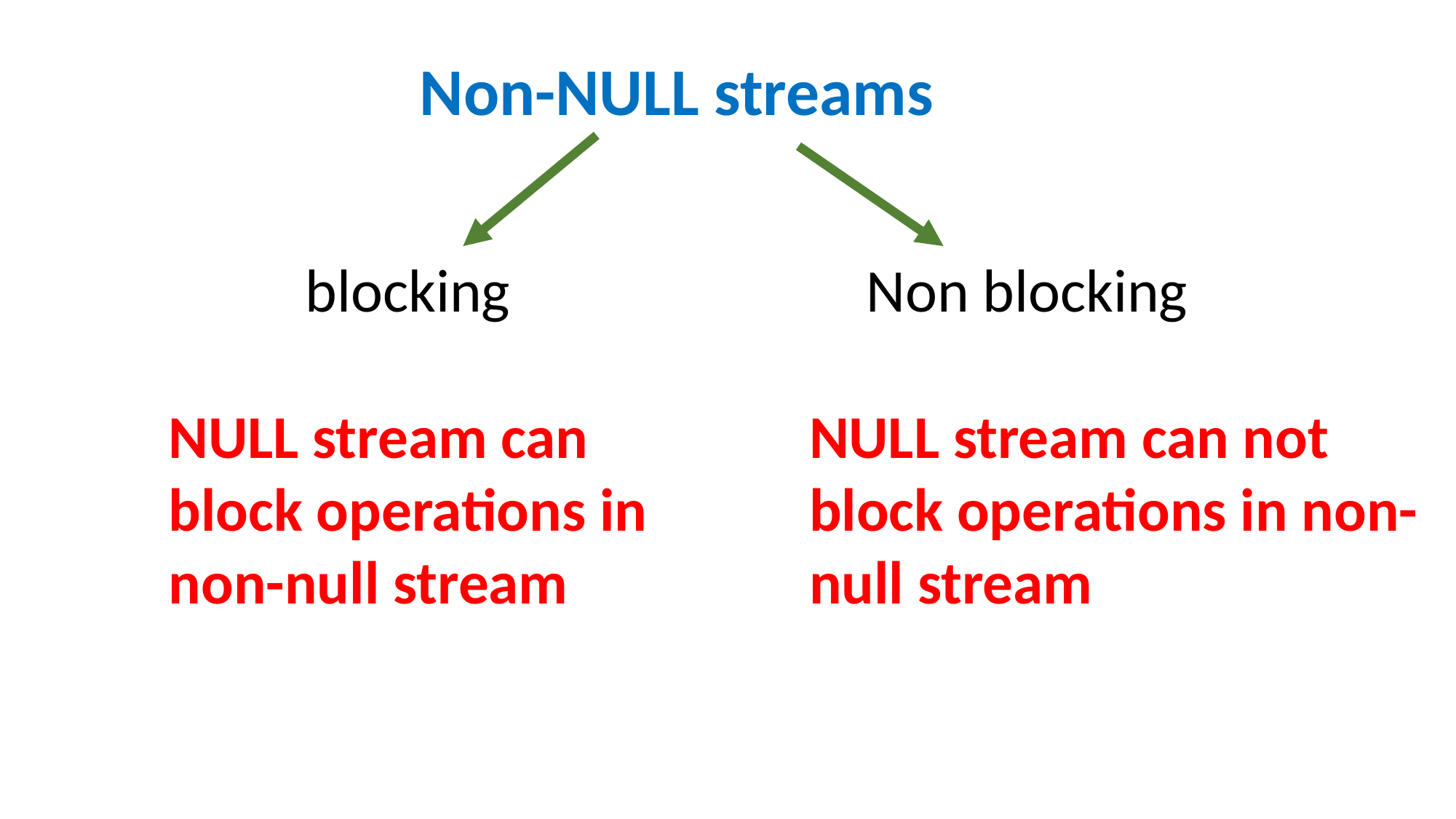

Non-NULL streams
blocking
Non blocking
NULL stream can block operations in non-null stream
NULL stream can not block operations in non-null stream